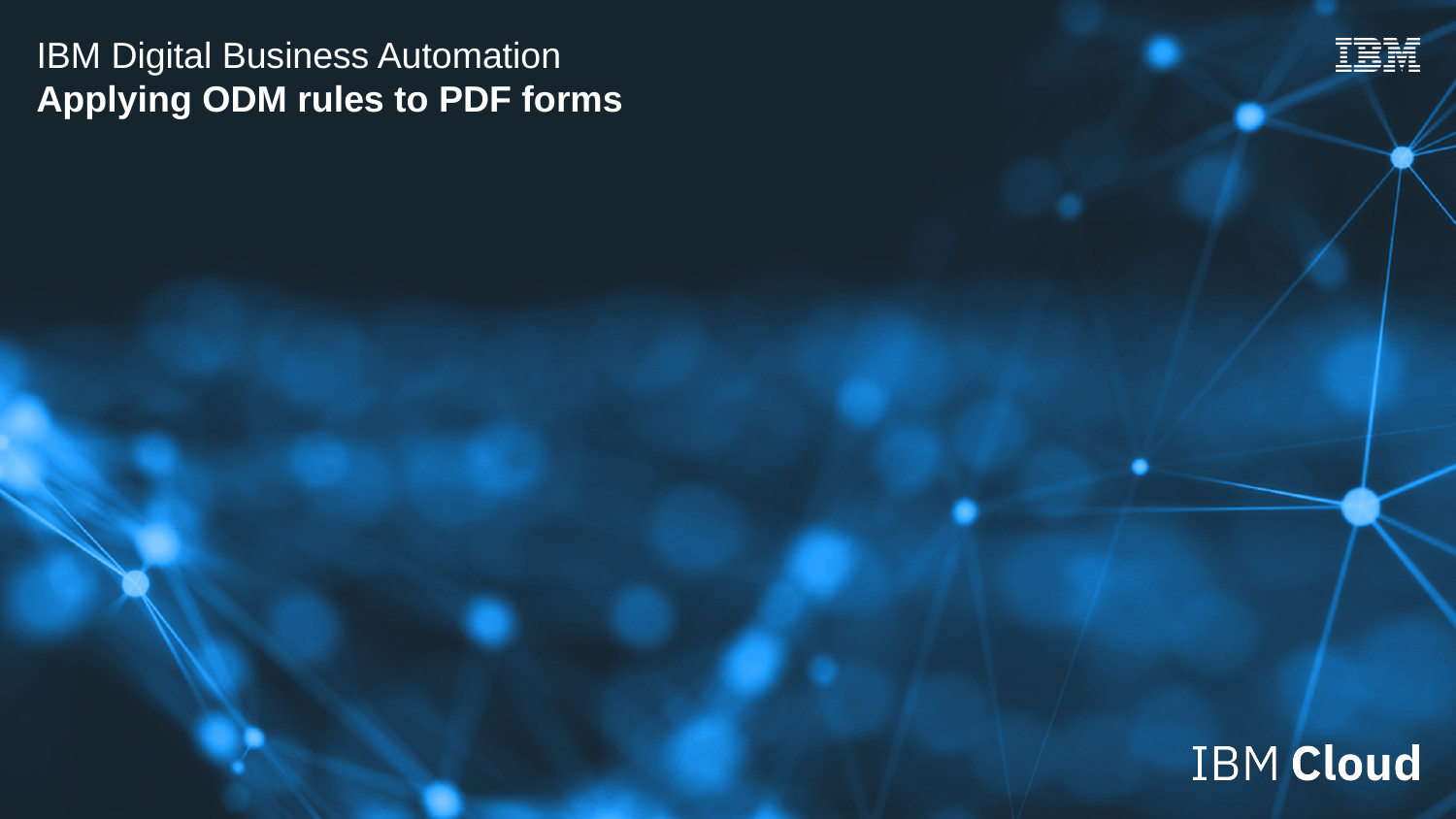

# IBM Digital Business Automation Applying ODM rules to PDF forms